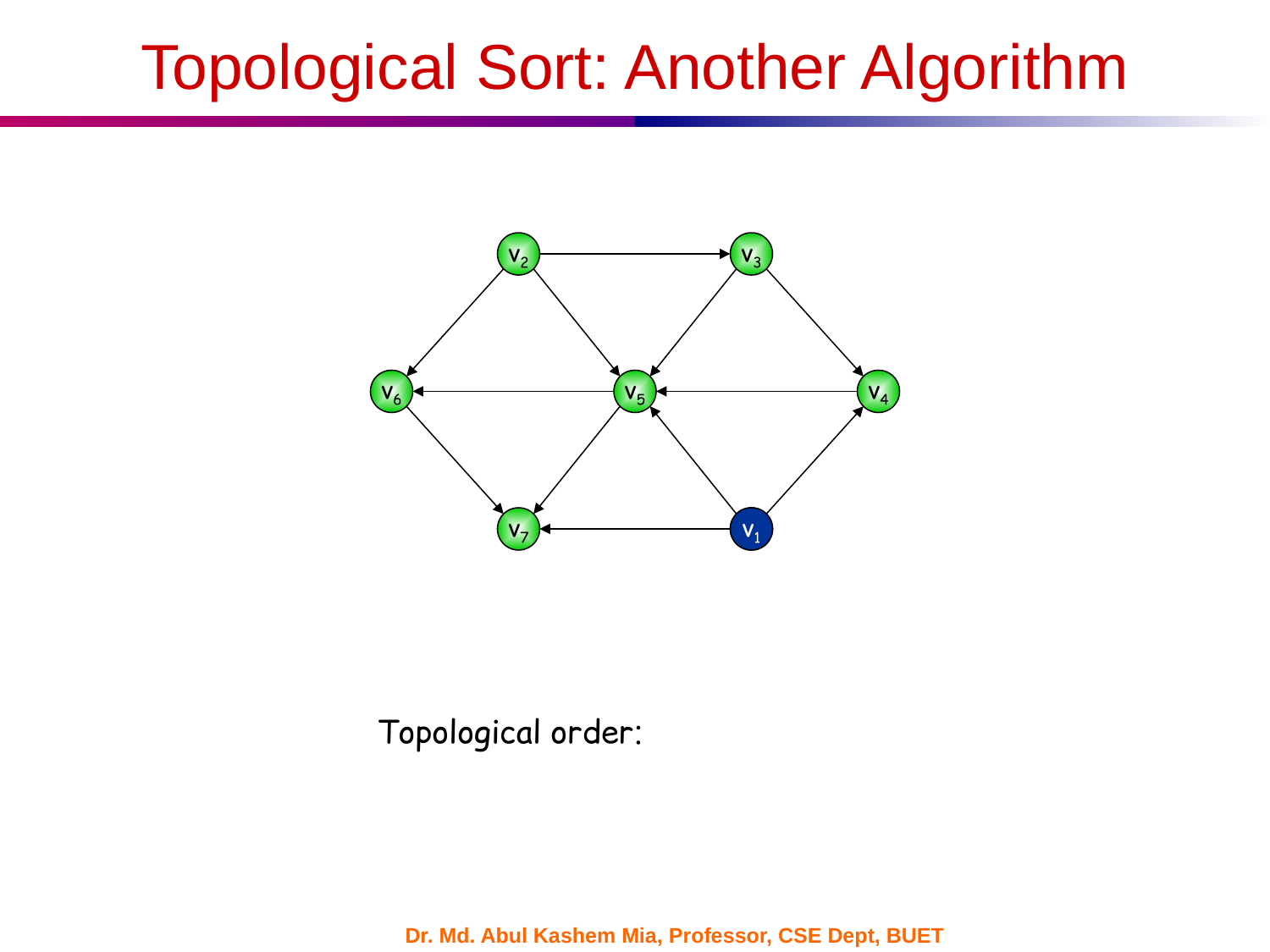

# Topological Sort: Another Algorithm
v2
v3
v6
v5
v4
v7
v1
v1
Topological order: